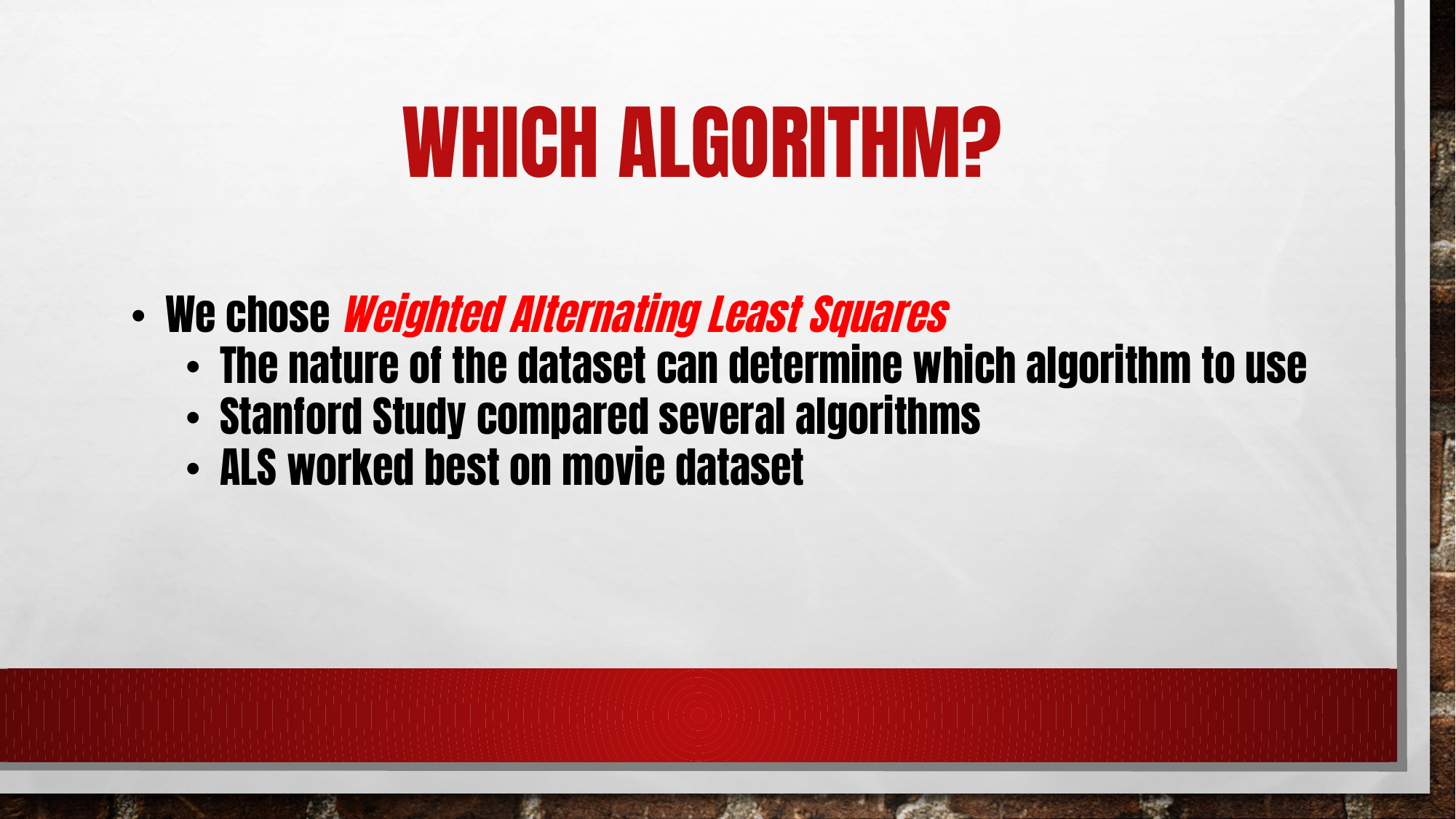

# Which algorithm?
We chose Weighted Alternating Least Squares
The nature of the dataset can determine which algorithm to use
Stanford Study compared several algorithms
ALS worked best on movie dataset